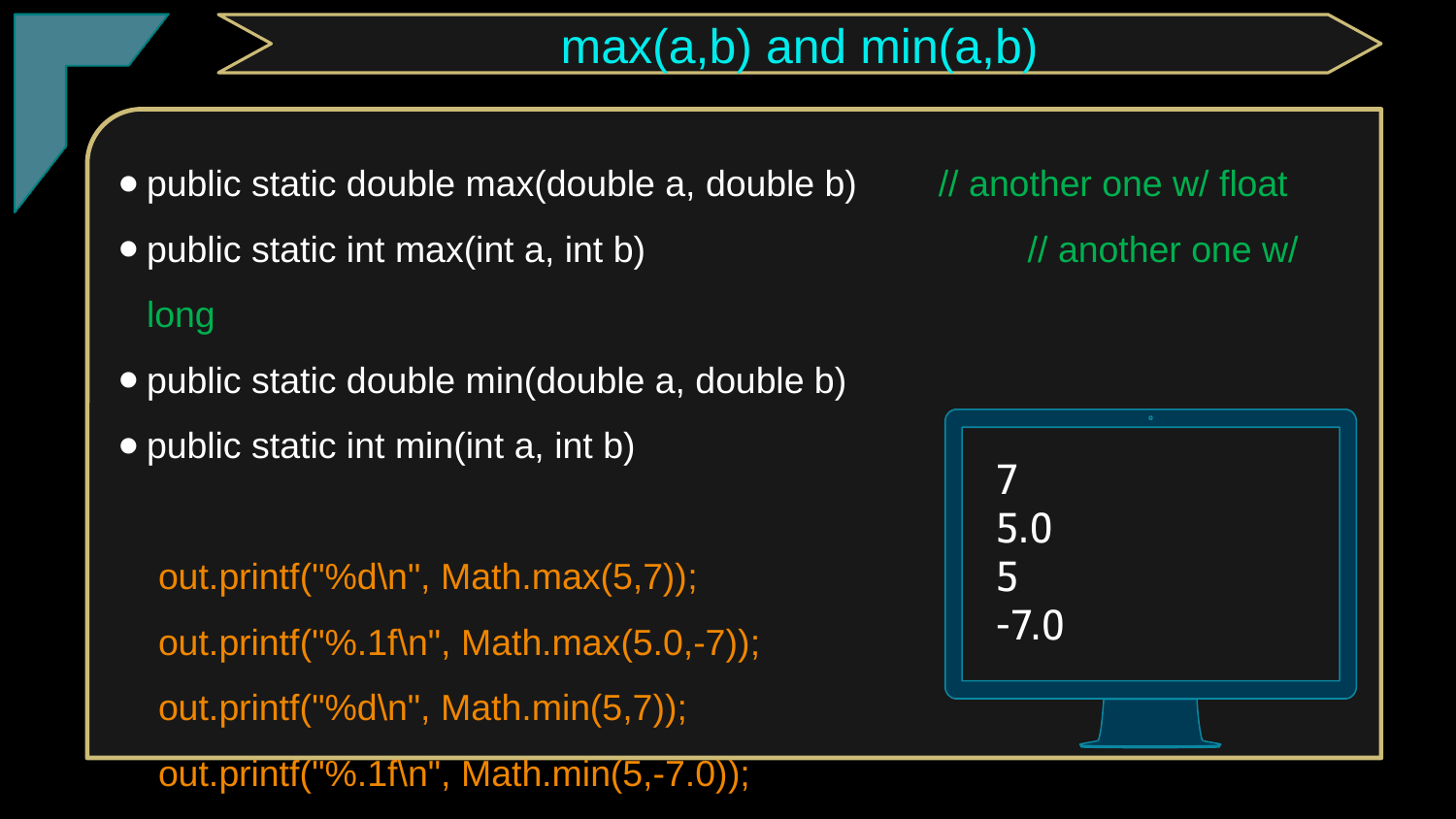

TClark
max(a,b) and min(a,b)
public static double max(double a, double b)        // another one w/ float
public static int max(int a, int b)		               // another one w/ long
public static double min(double a, double b)
public static int min(int a, int b)

    out.printf("%d\n", Math.max(5,7));
    out.printf("%.1f\n", Math.max(5.0,-7));
    out.printf("%d\n", Math.min(5,7));
    out.printf("%.1f\n", Math.min(5,-7.0));

7
5.0
5
-7.0